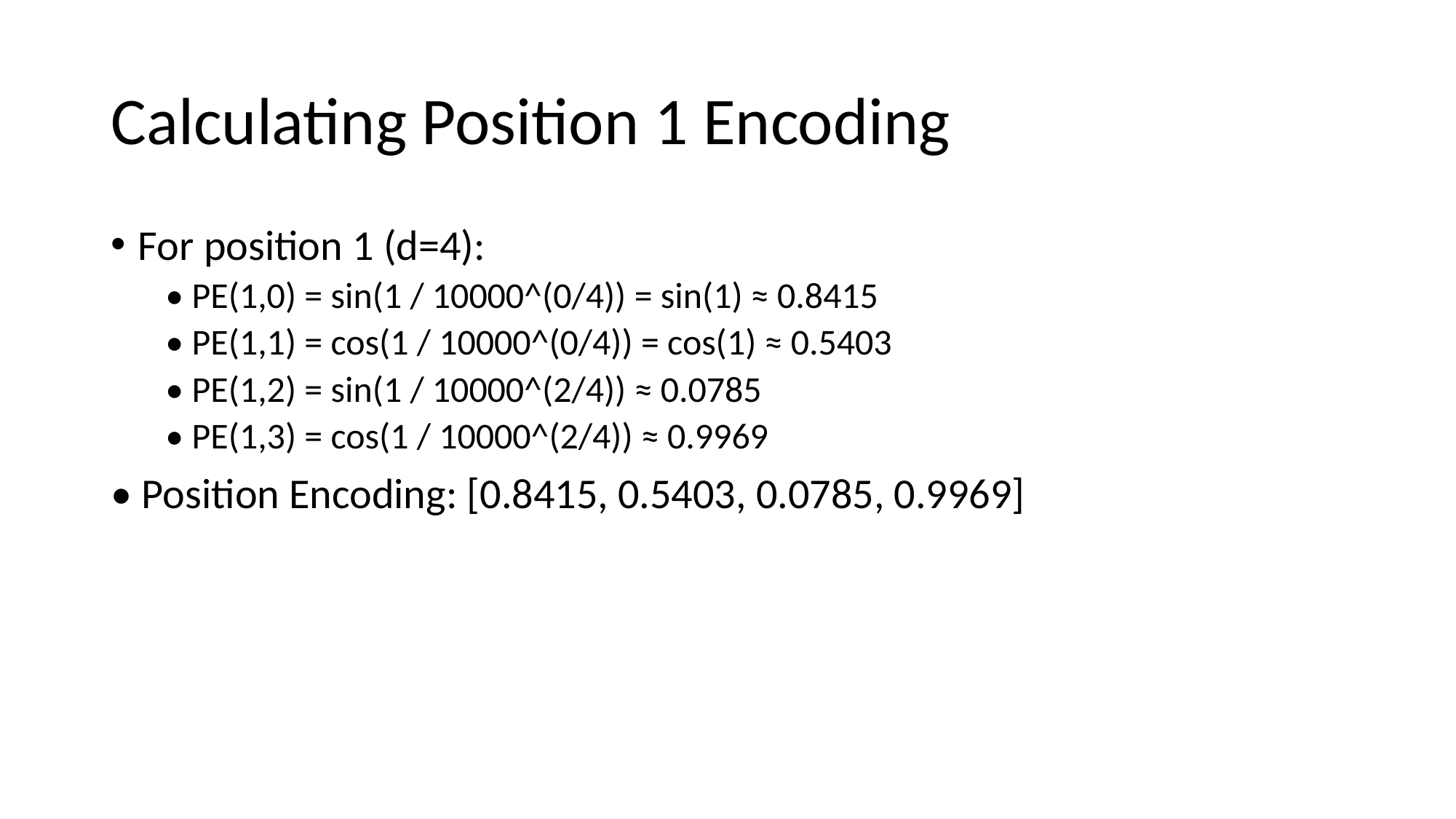

# Calculating Position 1 Encoding
For position 1 (d=4):
• PE(1,0) = sin(1 / 10000^(0/4)) = sin(1) ≈ 0.8415
• PE(1,1) = cos(1 / 10000^(0/4)) = cos(1) ≈ 0.5403
• PE(1,2) = sin(1 / 10000^(2/4)) ≈ 0.0785
• PE(1,3) = cos(1 / 10000^(2/4)) ≈ 0.9969
• Position Encoding: [0.8415, 0.5403, 0.0785, 0.9969]